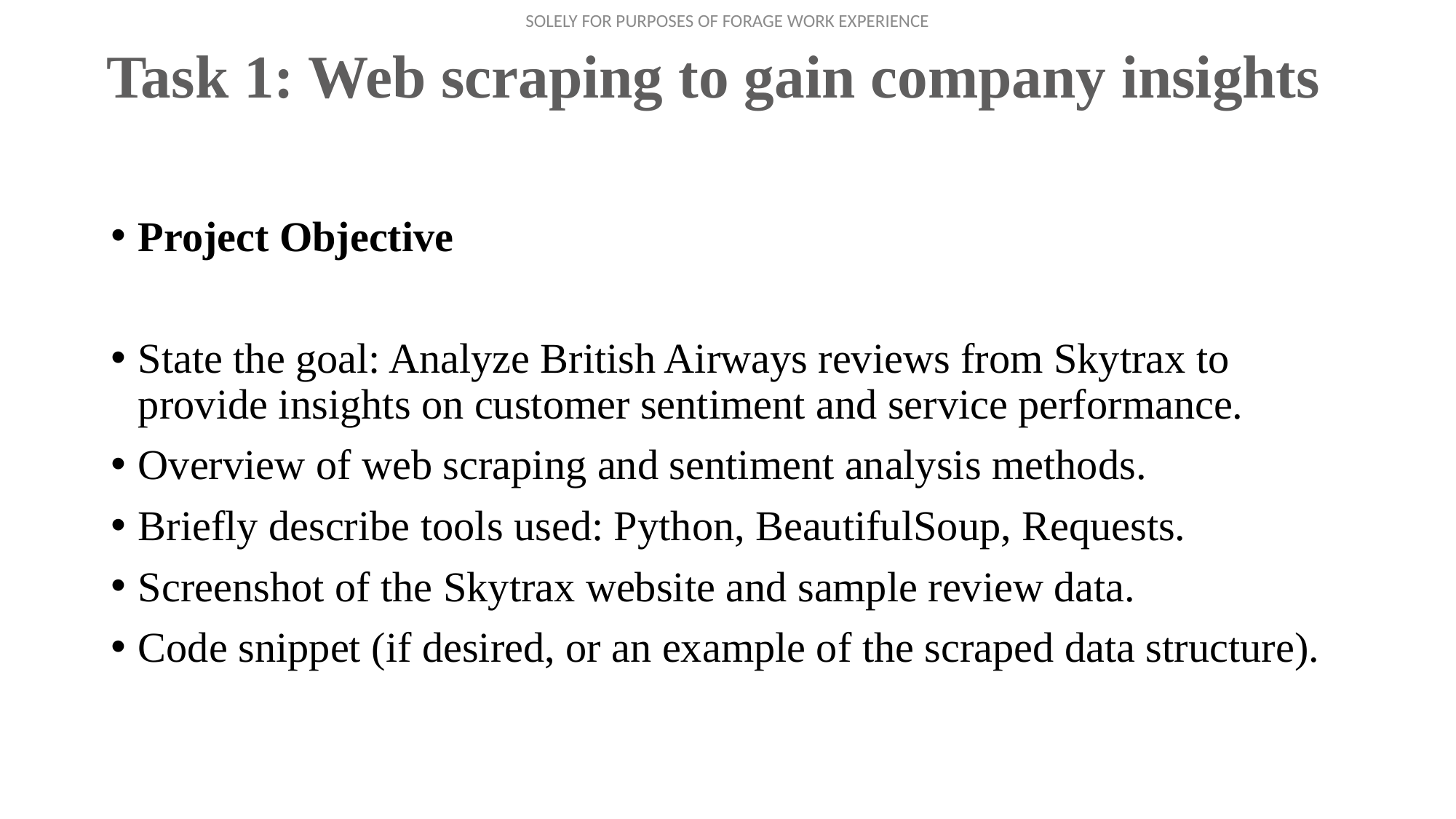

# Task 1: Web scraping to gain company insights

Project Objective

State the goal: Analyze British Airways reviews from Skytrax to provide insights on customer sentiment and service performance.
Overview of web scraping and sentiment analysis methods.
Briefly describe tools used: Python, BeautifulSoup, Requests.
Screenshot of the Skytrax website and sample review data.
Code snippet (if desired, or an example of the scraped data structure).